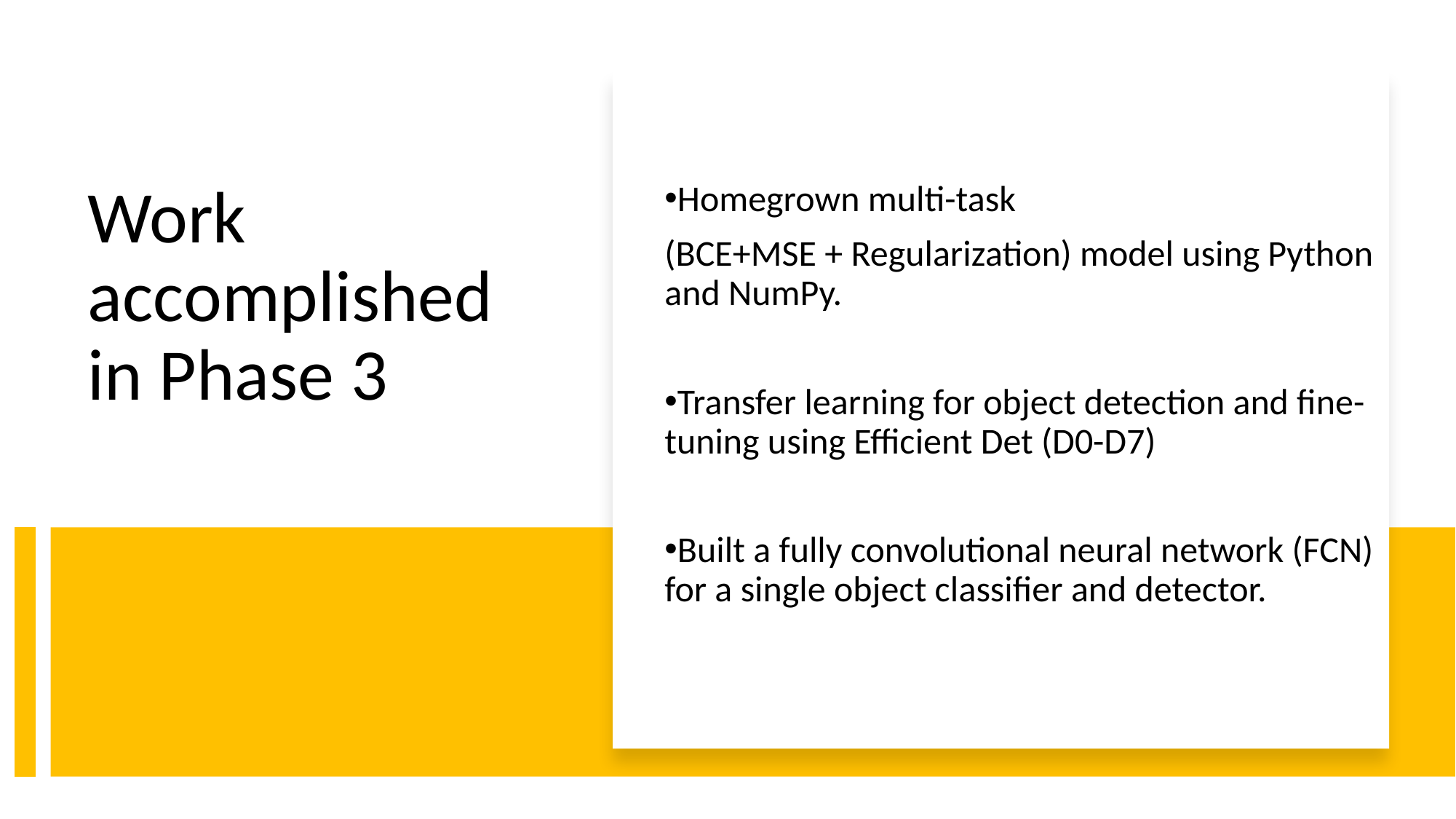

Homegrown multi-task
(BCE+MSE + Regularization) model using Python and NumPy.

Transfer learning for object detection and fine-tuning using Efficient Det (D0-D7)

Built a fully convolutional neural network (FCN) for a single object classifier and detector.

# Work accomplished in Phase 3